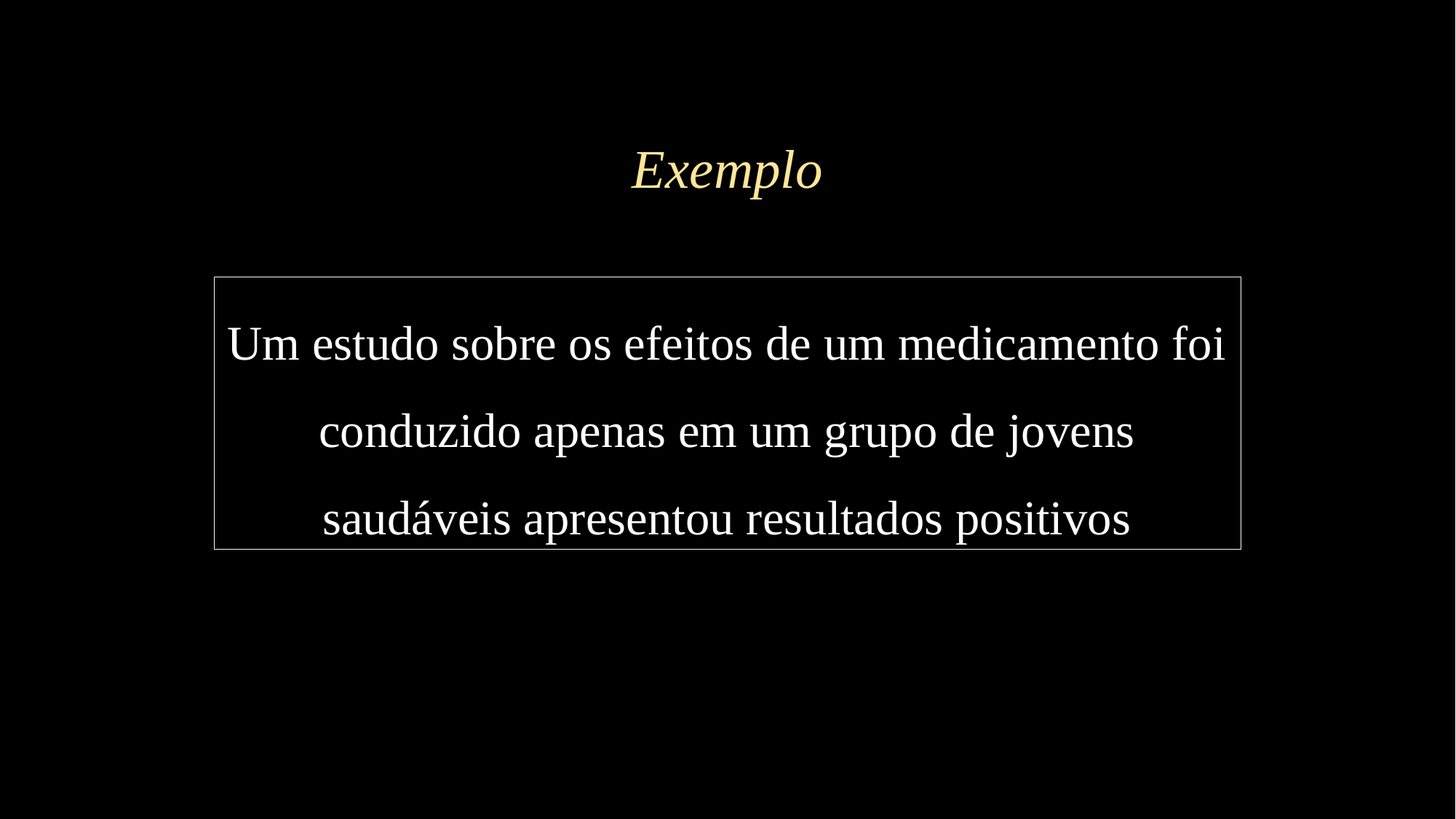

Exemplo
Um estudo sobre os efeitos de um medicamento foi conduzido apenas em um grupo de jovens saudáveis apresentou resultados positivos